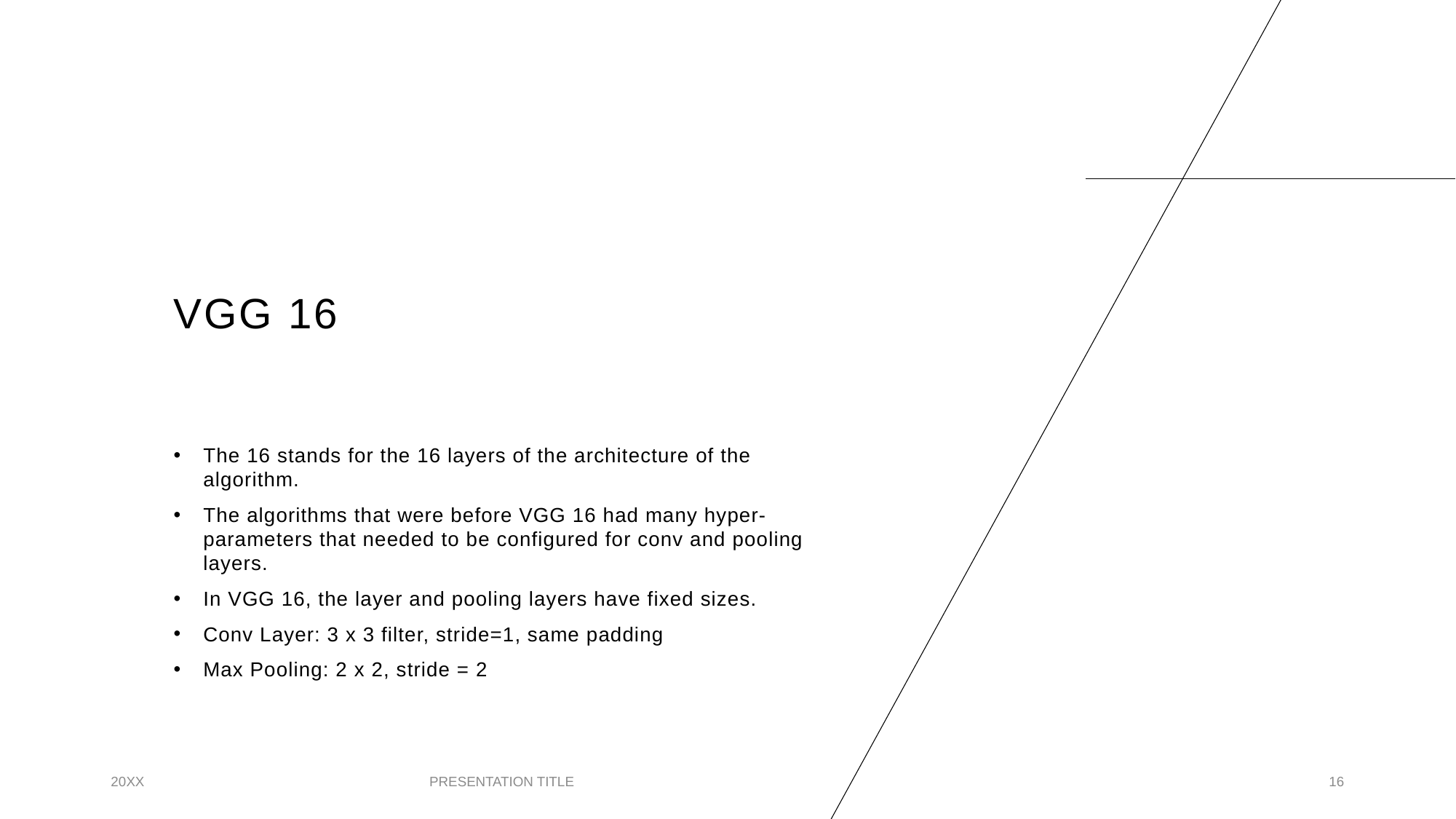

# VGG 16
The 16 stands for the 16 layers of the architecture of the algorithm.
The algorithms that were before VGG 16 had many hyper-parameters that needed to be configured for conv and pooling layers.
In VGG 16, the layer and pooling layers have fixed sizes.
Conv Layer: 3 x 3 filter, stride=1, same padding
Max Pooling: 2 x 2, stride = 2

20XX
PRESENTATION TITLE
16